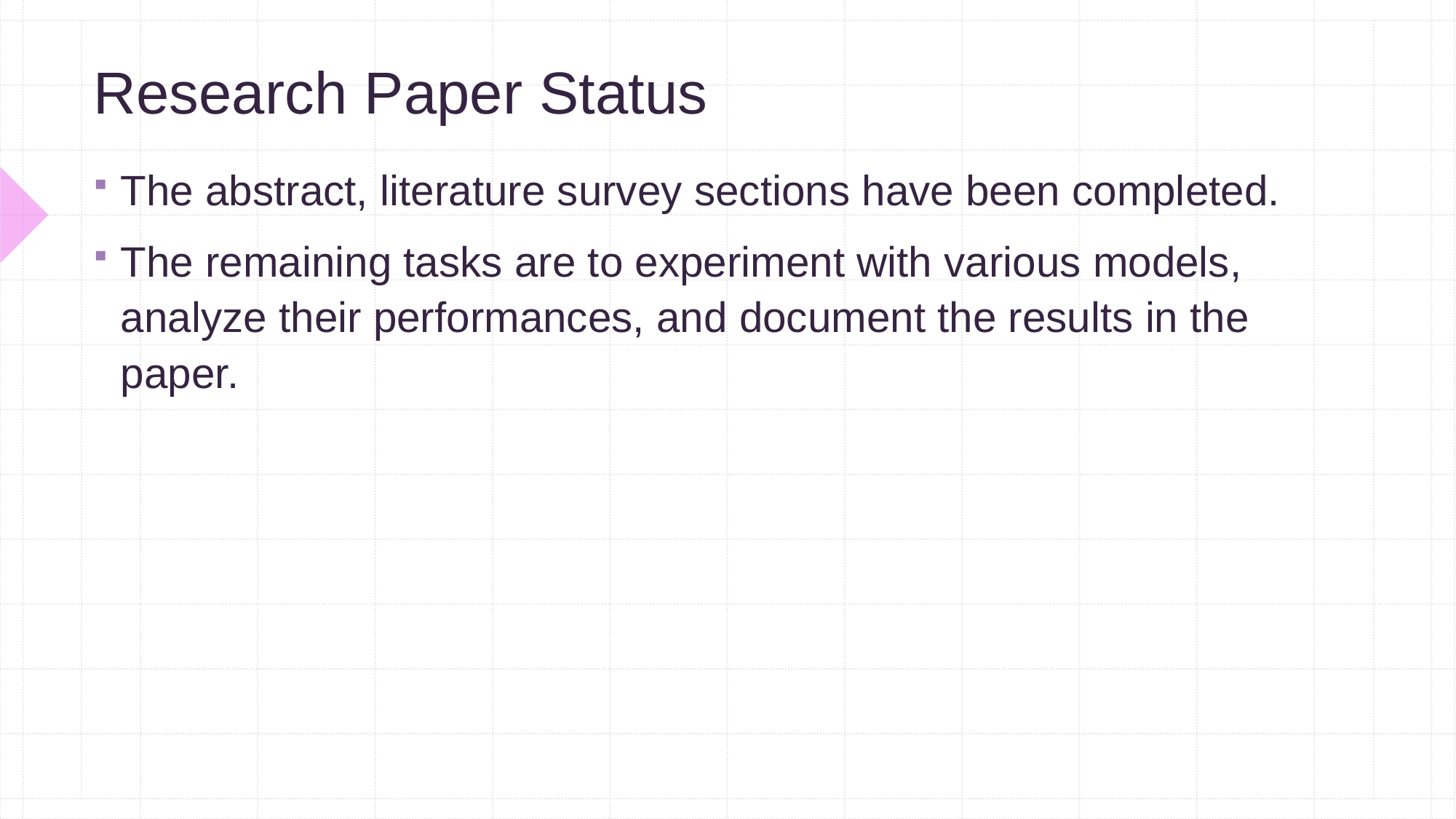

# Research Paper Status
The abstract, literature survey sections have been completed.
The remaining tasks are to experiment with various models, analyze their performances, and document the results in the paper.